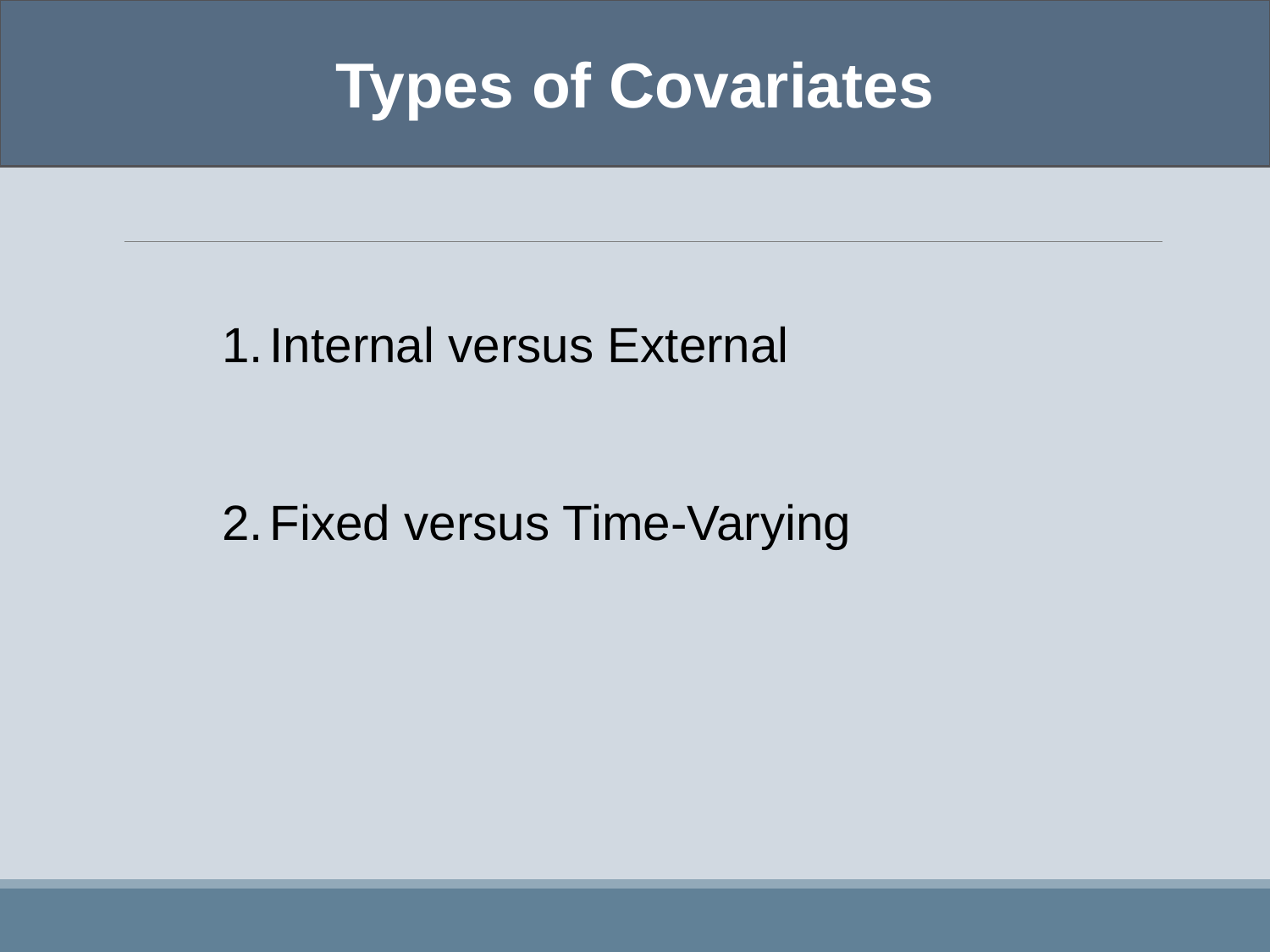

Types of Covariates

Internal versus External

Fixed versus Time-Varying